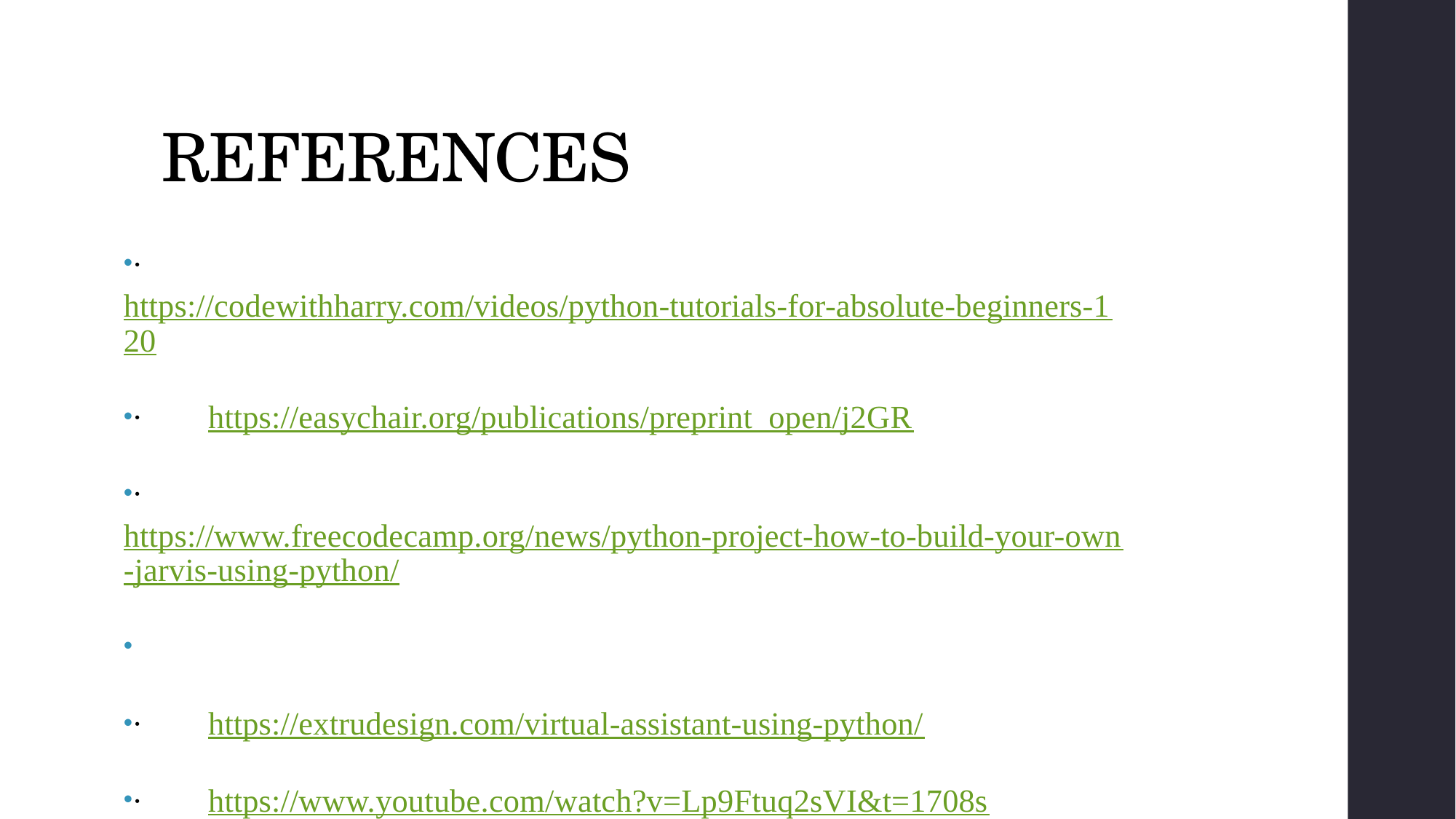

# REFERENCES
·        https://codewithharry.com/videos/python-tutorials-for-absolute-beginners-120
·        https://easychair.org/publications/preprint_open/j2GR
·        https://www.freecodecamp.org/news/python-project-how-to-build-your-own-jarvis-using-python/

·        https://extrudesign.com/virtual-assistant-using-python/
·        https://www.youtube.com/watch?v=Lp9Ftuq2sVI&t=1708s